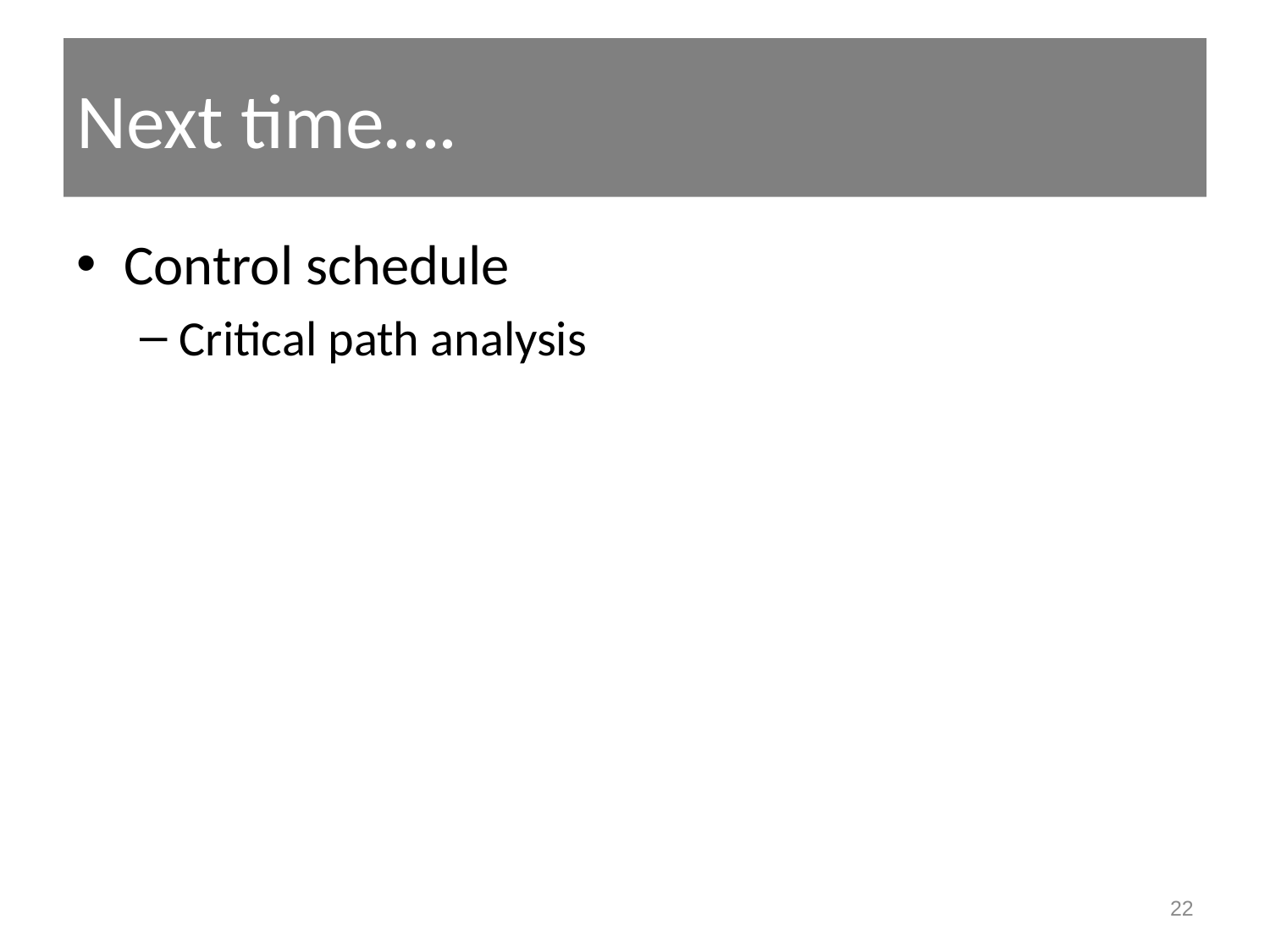

# Next time….
Control schedule
Critical path analysis

22